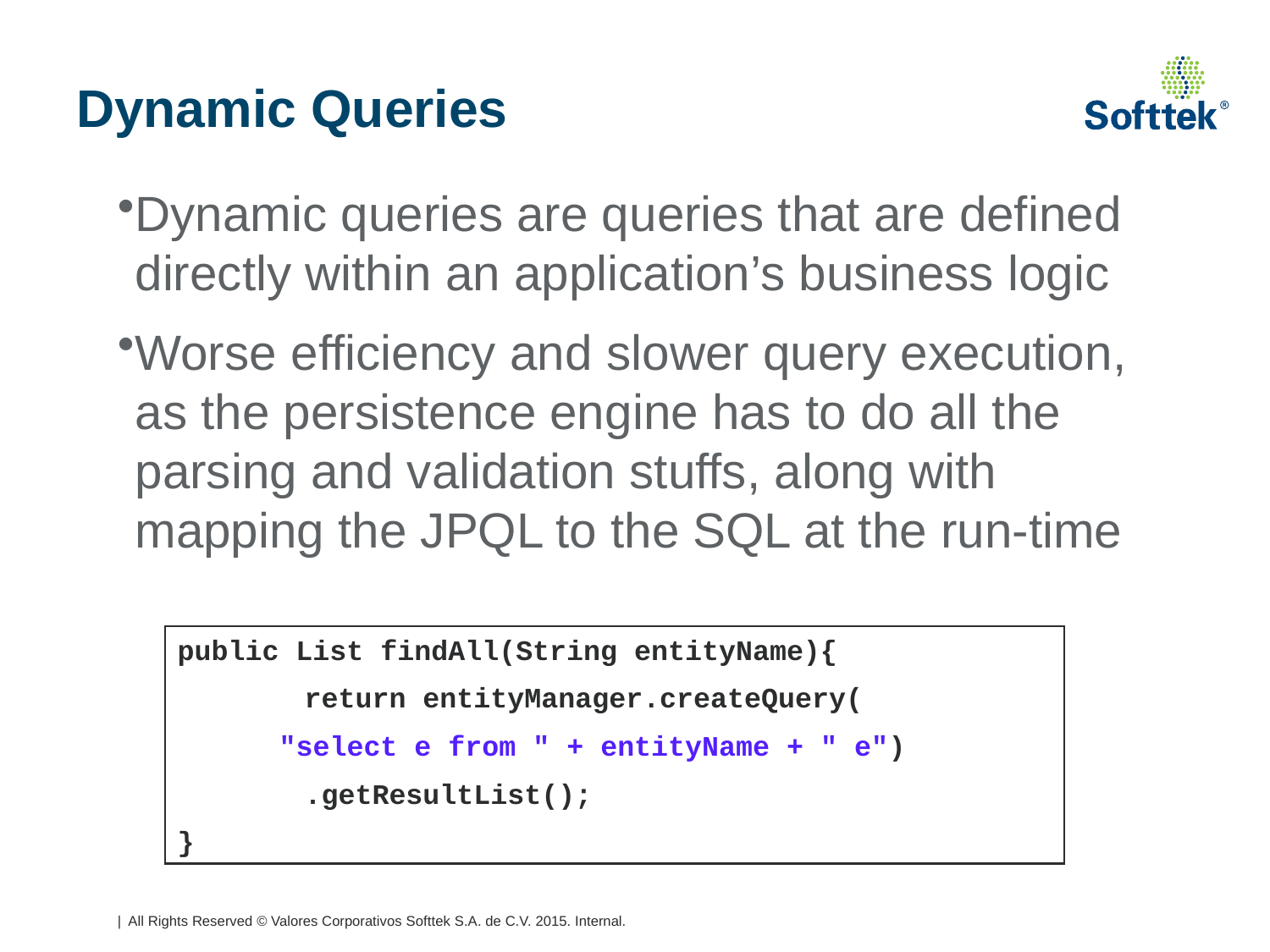

# Dynamic Queries
Dynamic queries are queries that are defined directly within an application’s business logic

Worse efficiency and slower query execution, as the persistence engine has to do all the parsing and validation stuffs, along with mapping the JPQL to the SQL at the run-time

public List findAll(String entityName){
	return entityManager.createQuery(
      "select e from " + entityName + " e")
	.getResultList();
}